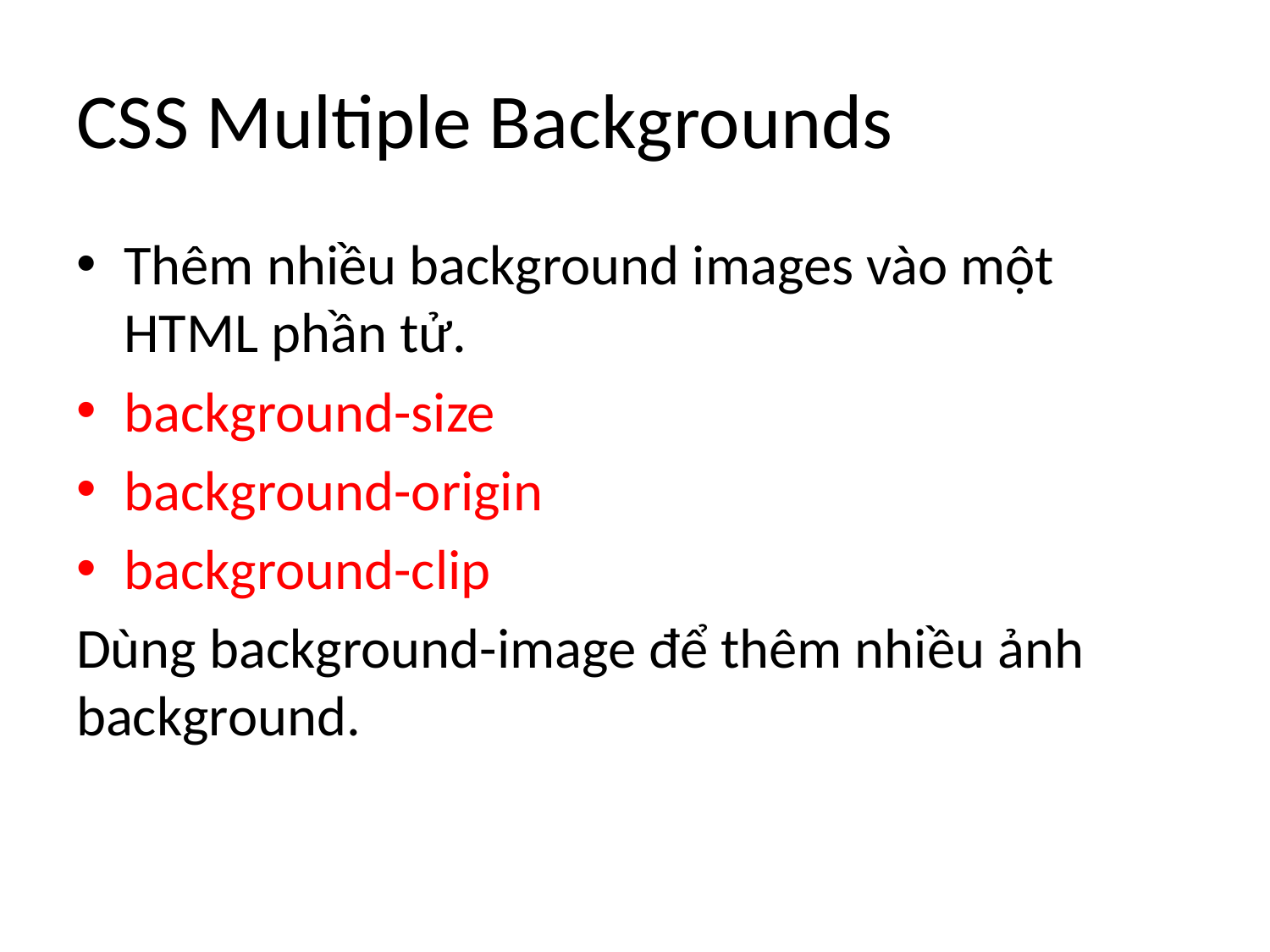

# CSS Multiple Backgrounds
Thêm nhiều background images vào một HTML phần tử.
background-size
background-origin
background-clip
Dùng background-image để thêm nhiều ảnh background.